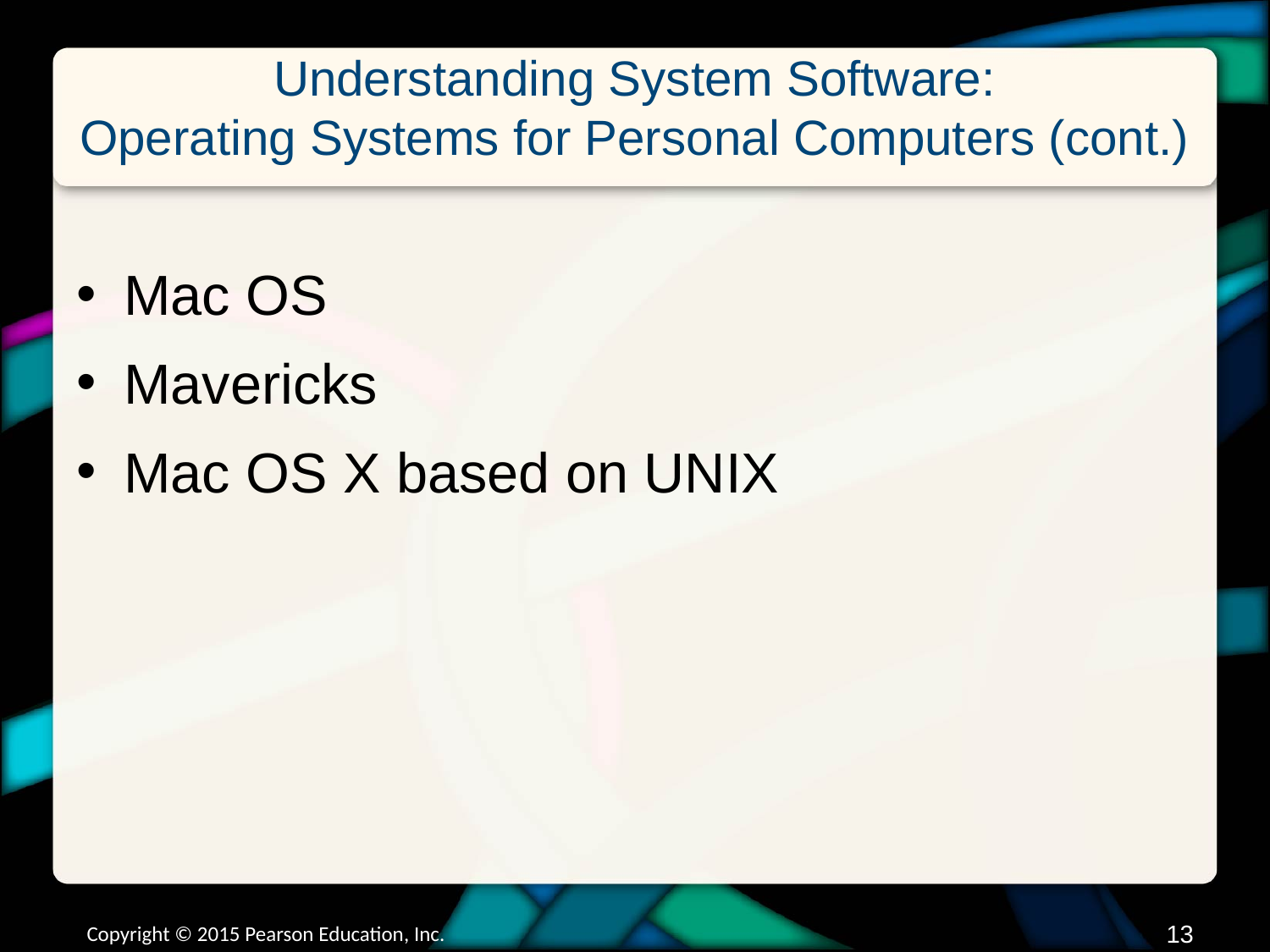

# Understanding System Software: Operating Systems for Personal Computers (cont.)
Mac OS
Mavericks
Mac OS X based on UNIX
Copyright © 2015 Pearson Education, Inc.
13